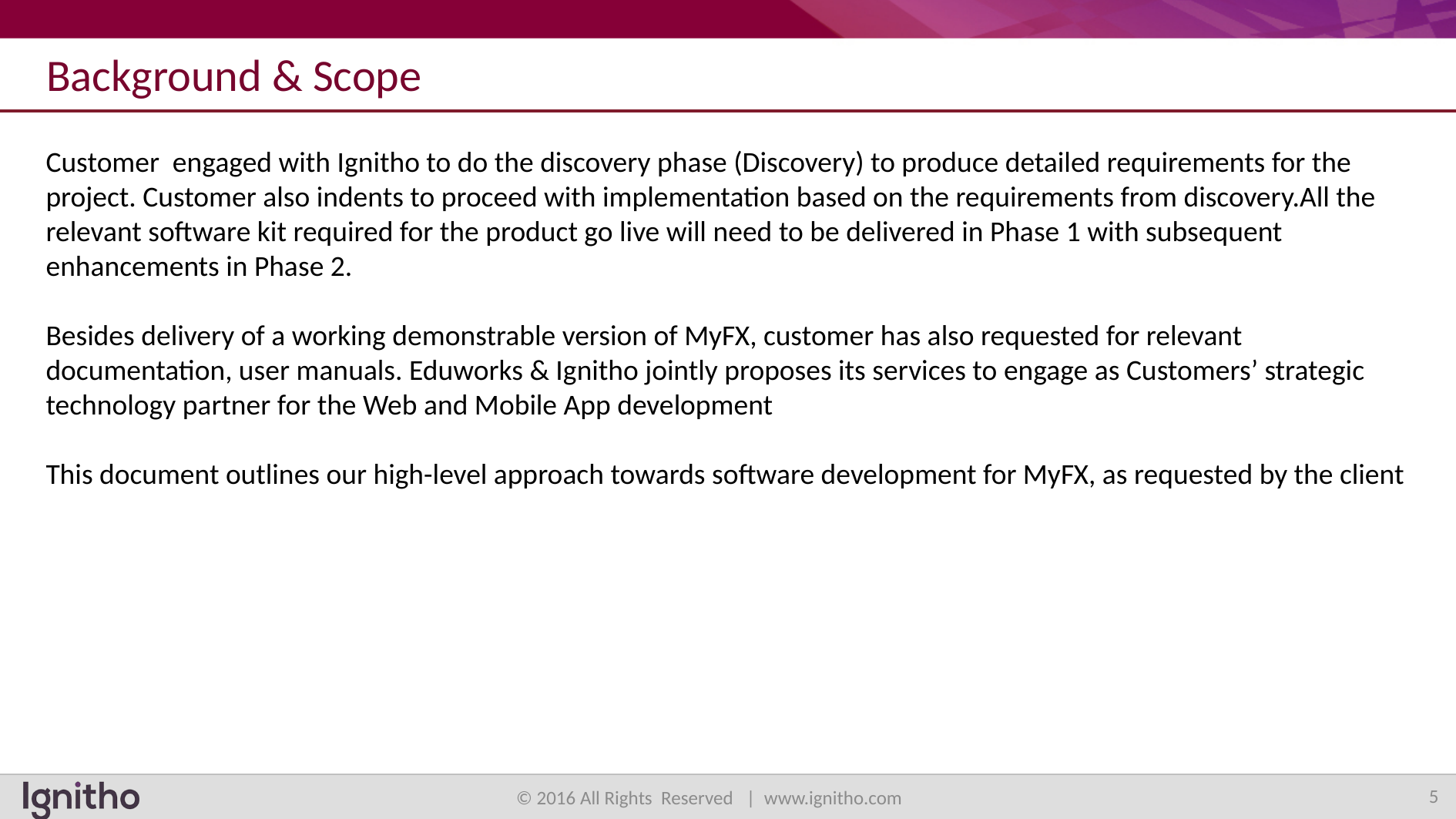

Background & Scope
Customer  engaged with Ignitho to do the discovery phase (Discovery) to produce detailed requirements for the project. Customer also indents to proceed with implementation based on the requirements from discovery.All the relevant software kit required for the product go live will need to be delivered in Phase 1 with subsequent enhancements in Phase 2.

Besides delivery of a working demonstrable version of MyFX, customer has also requested for relevant documentation, user manuals. Eduworks & Ignitho jointly proposes its services to engage as Customers’ strategic technology partner for the Web and Mobile App development

This document outlines our high-level approach towards software development for MyFX, as requested by the client
5